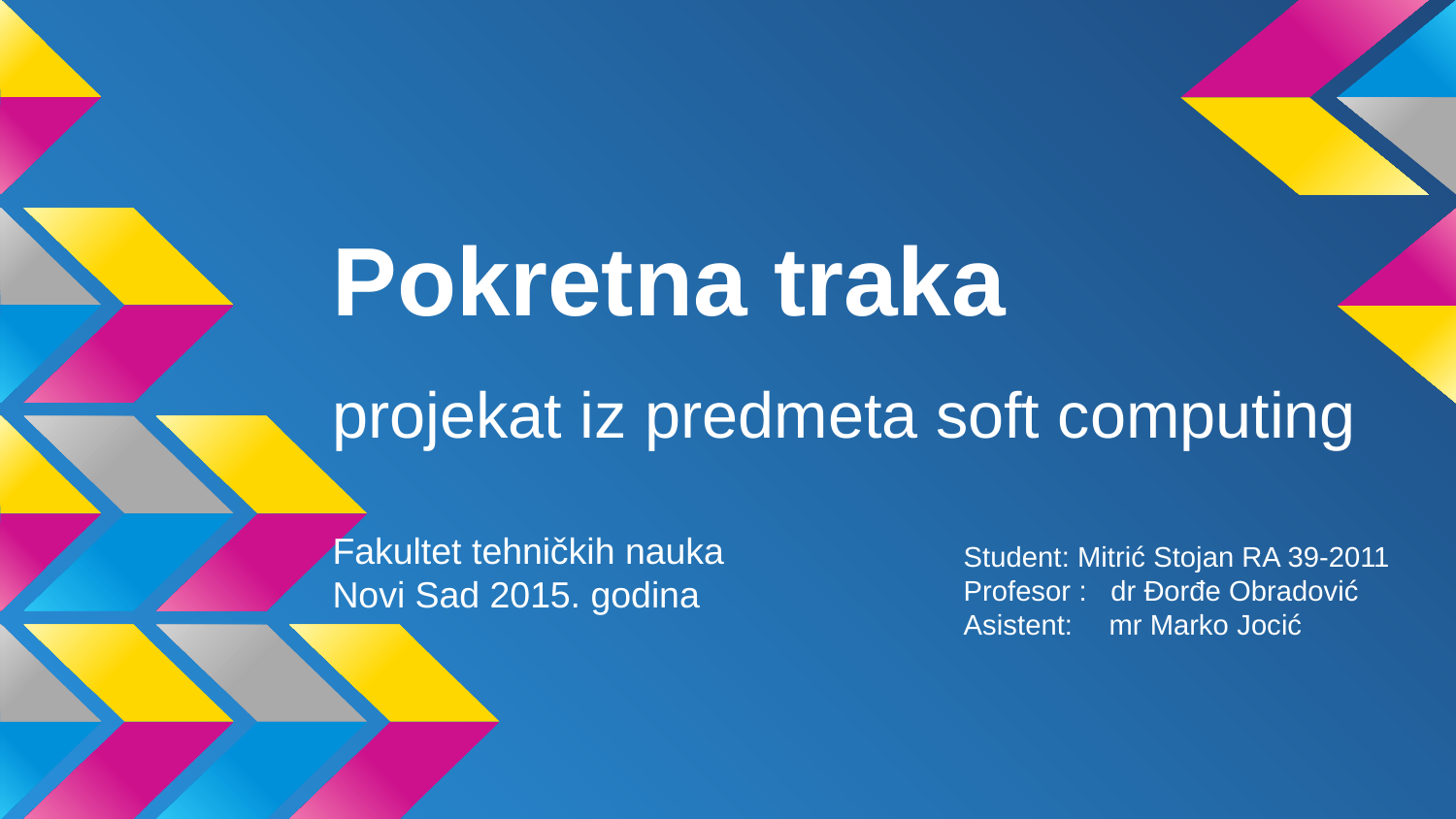

# Pokretna traka
projekat iz predmeta soft computing

Fakultet tehničkih nauka
Novi Sad 2015. godina

Student: Mitrić Stojan RA 39-2011
Profesor :   dr Đorđe Obradović
Asistent: 	mr Marko Jocić